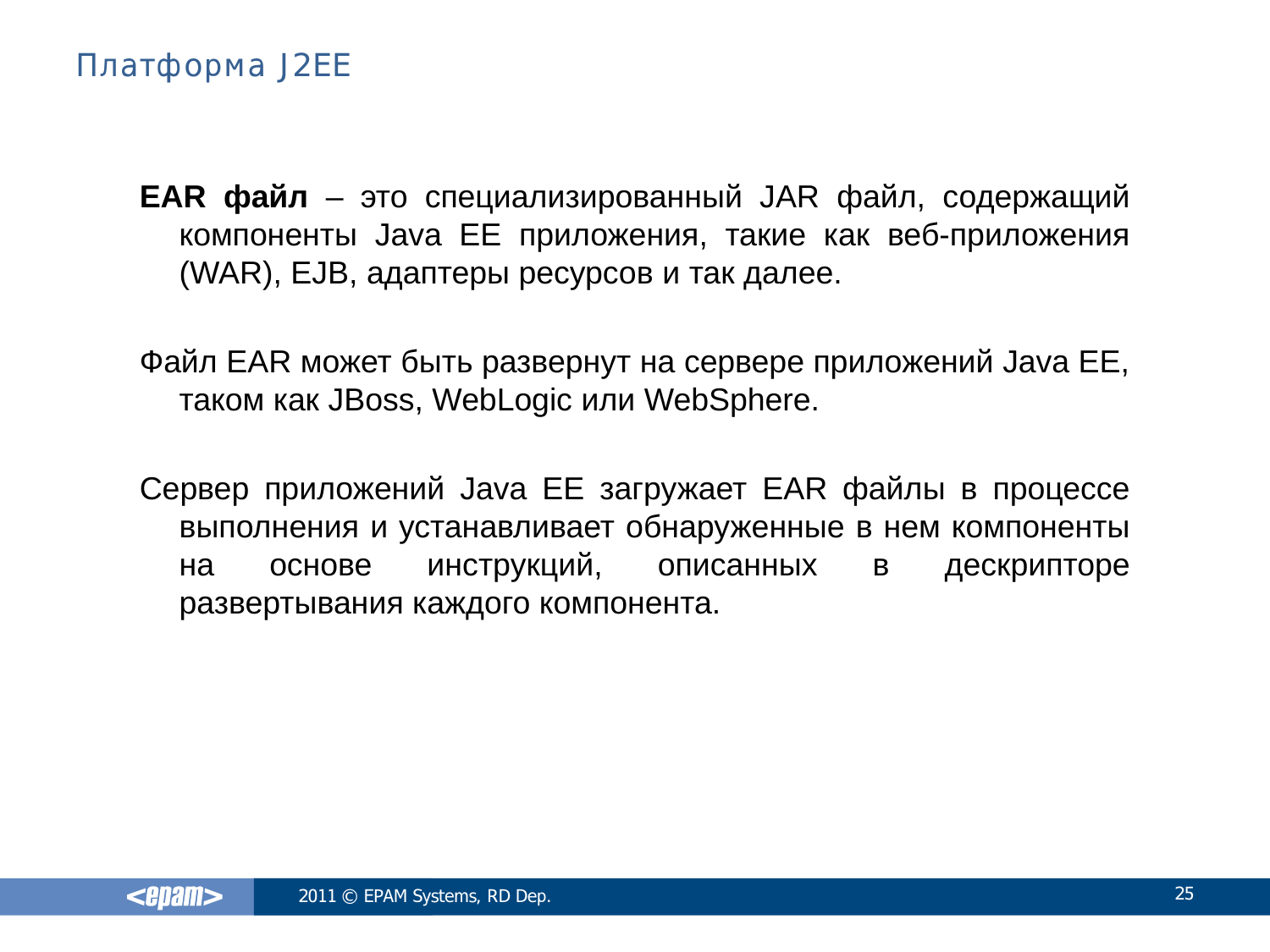

# Платформа J2EE
EAR файл – это специализированный JAR файл, содержащий компоненты Java EE приложения, такие как веб-приложения (WAR), EJB, адаптеры ресурсов и так далее.

Файл EAR может быть развернут на сервере приложений Java EE, таком как JBoss, WebLogic или WebSphere.

Сервер приложений Java EE загружает EAR файлы в процессе выполнения и устанавливает обнаруженные в нем компоненты на основе инструкций, описанных в дескрипторе развертывания каждого компонента.
25
2011 © EPAM Systems, RD Dep.